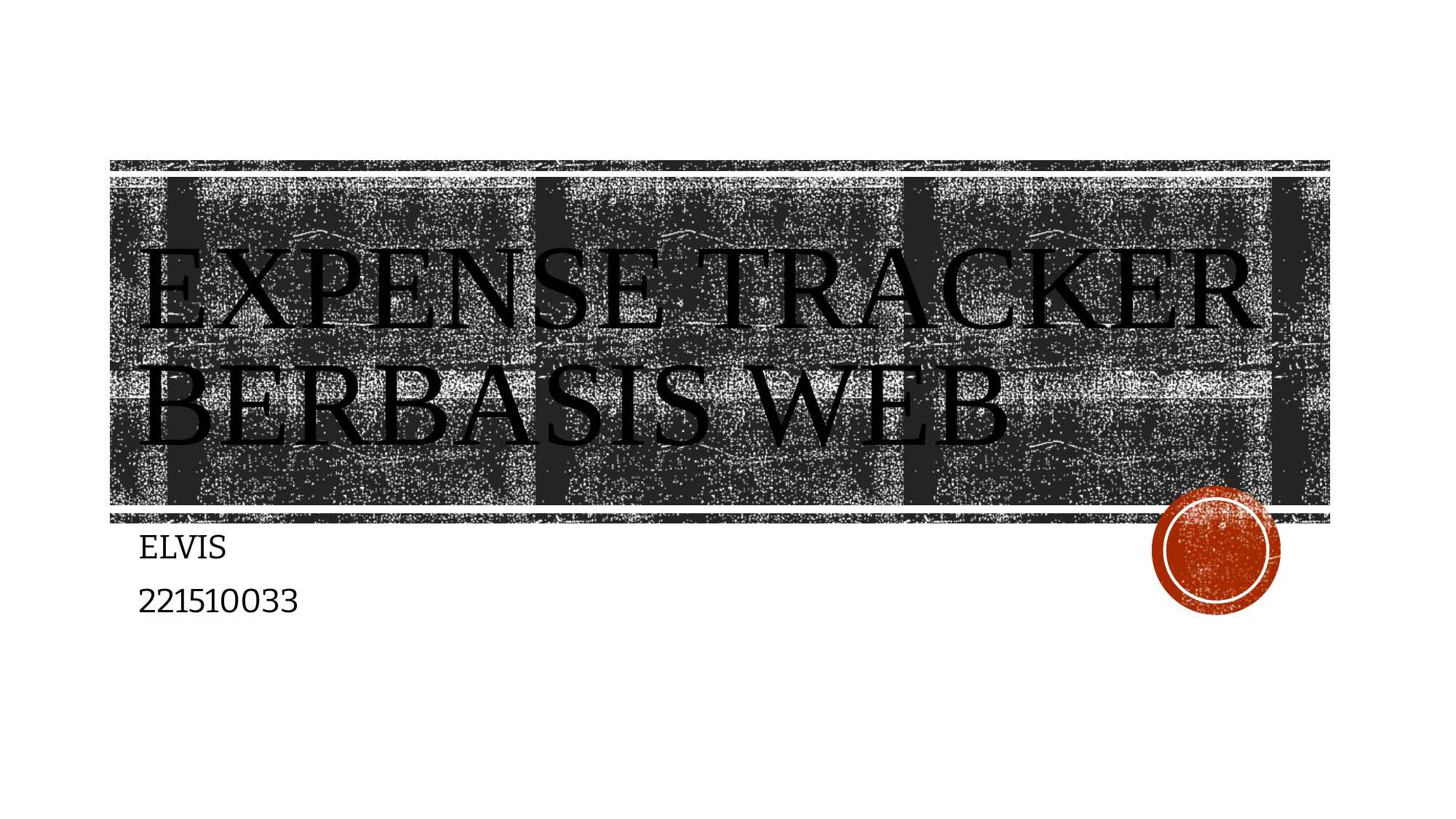

# Expense Tracker berbasis web
ELVIS
221510033